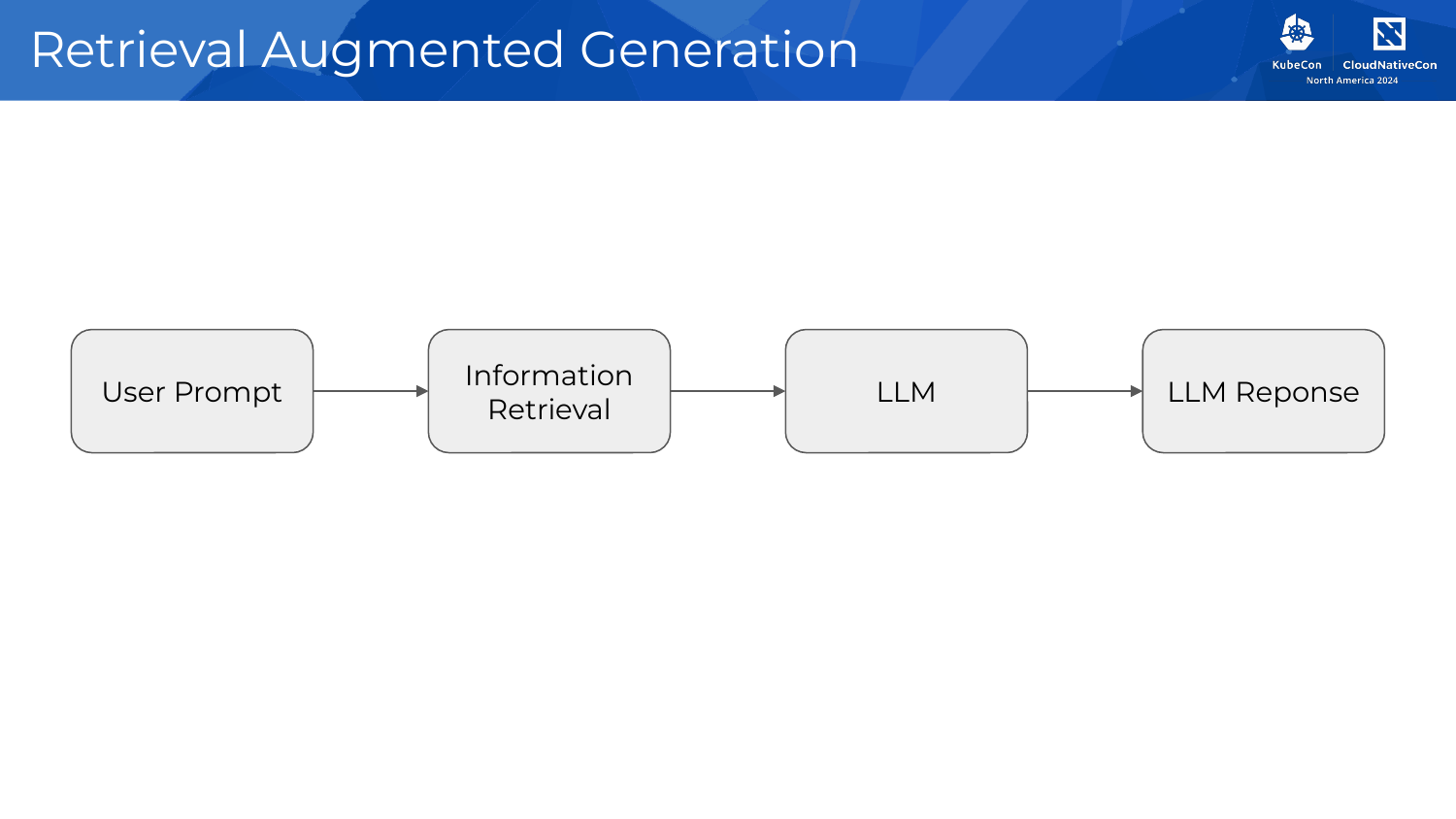

# Retrieval Augmented Generation
User Prompt
Information Retrieval
LLM
LLM Reponse